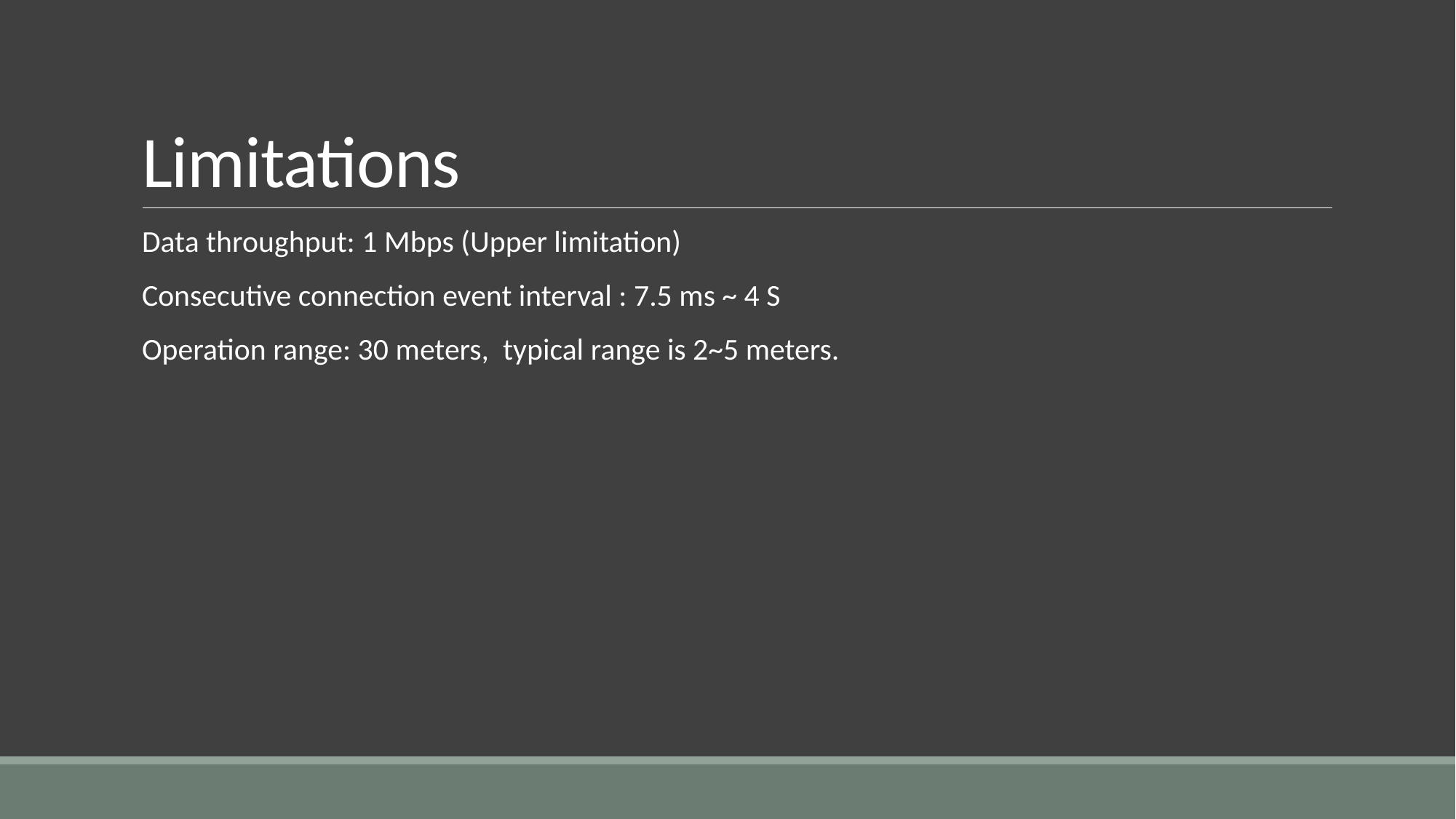

# Limitations
Data throughput: 1 Mbps (Upper limitation)
Consecutive connection event interval : 7.5 ms ~ 4 S
Operation range: 30 meters,  typical range is 2~5 meters.